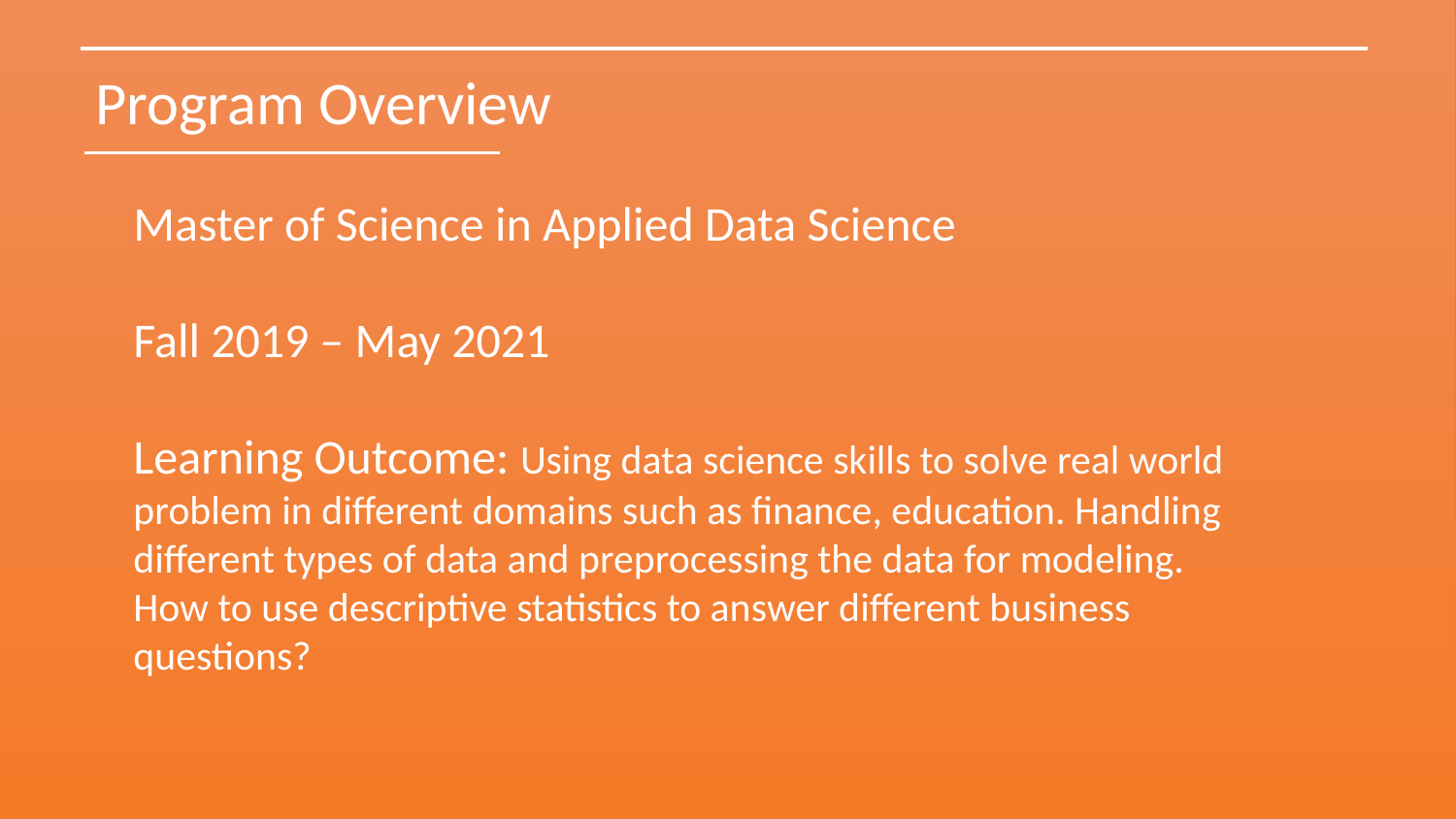

# Program Overview
Master of Science in Applied Data Science

Fall 2019 – May 2021

Learning Outcome: Using data science skills to solve real world problem in different domains such as finance, education. Handling different types of data and preprocessing the data for modeling. How to use descriptive statistics to answer different business questions?

M